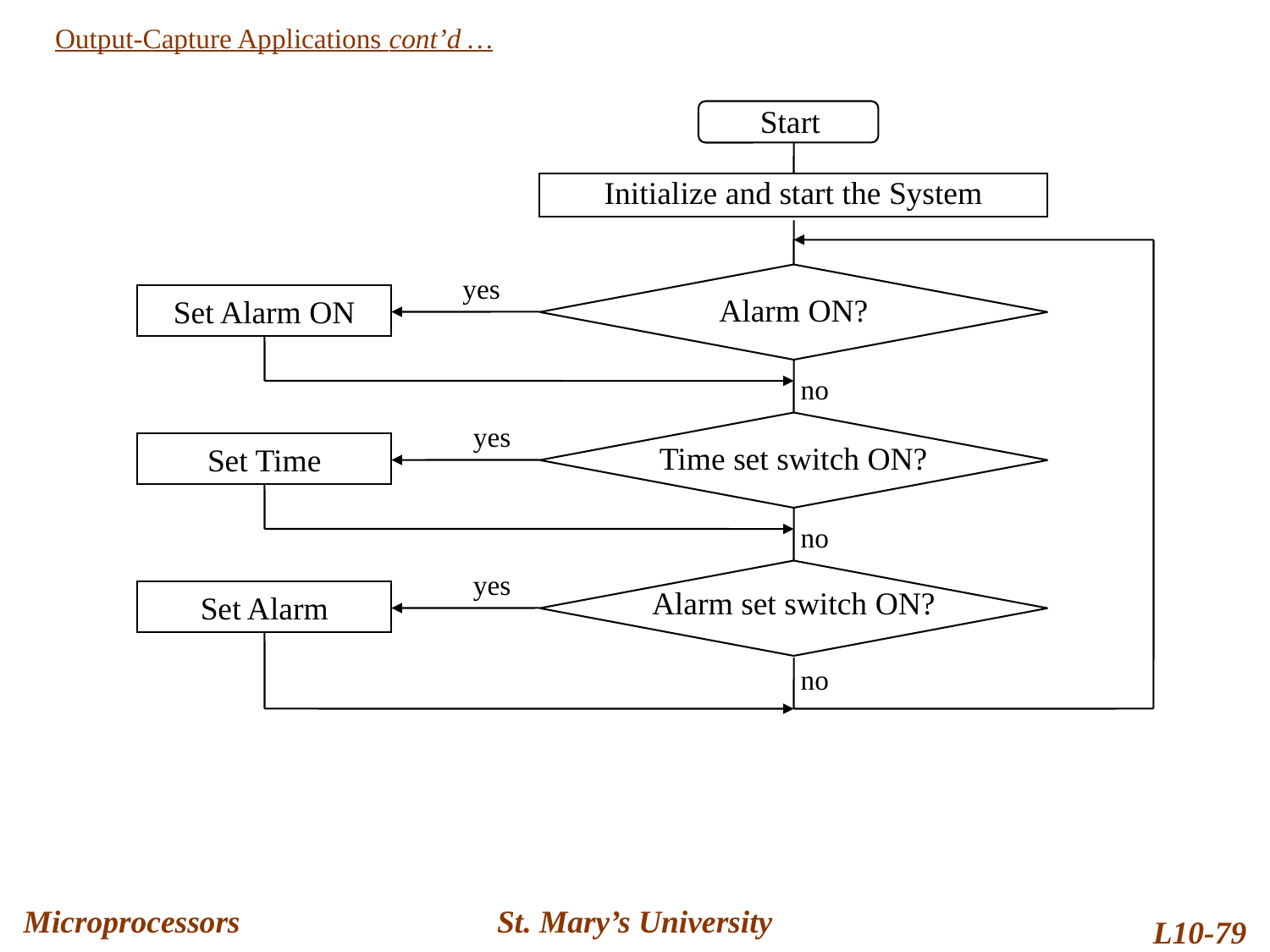

Output-Capture Applications cont’d …
Start

Initialize and start the System

yes

Alarm ON?
Set Alarm ON

no
yes

Time set switch ON?
Set Time

no
yes

Alarm set switch ON?
Set Alarm

no

Microprocessors
St. Mary’s University
L10-79